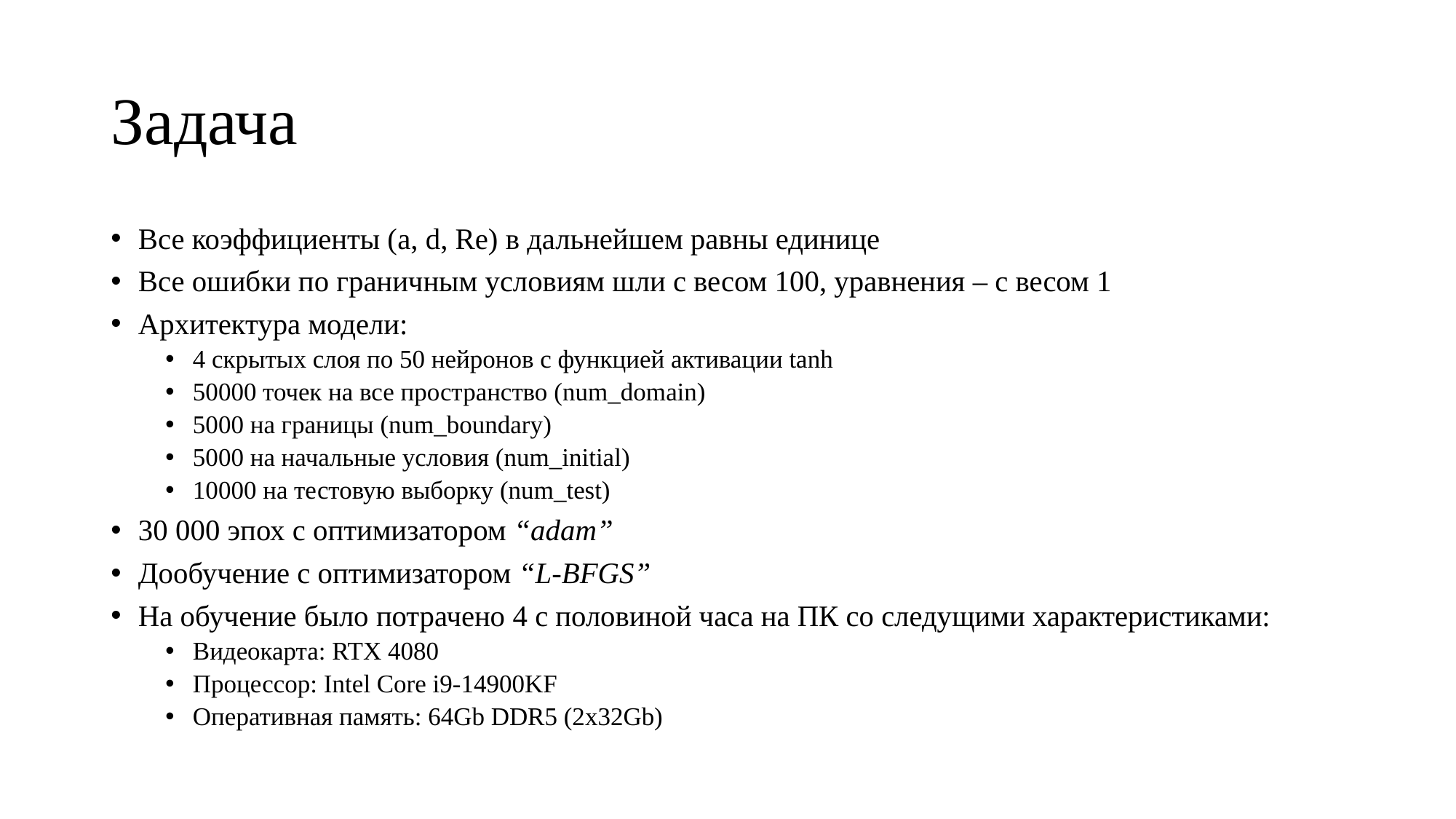

# Задача
Все коэффициенты (a, d, Re) в дальнейшем равны единице
Все ошибки по граничным условиям шли с весом 100, уравнения – с весом 1
Архитектура модели:
4 скрытых слоя по 50 нейронов с функцией активации tanh
50000 точек на все пространство (num_domain)
5000 на границы (num_boundary)
5000 на начальные условия (num_initial)
10000 на тестовую выборку (num_test)
30 000 эпох с оптимизатором “adam”
Дообучение с оптимизатором “L-BFGS”
На обучение было потрачено 4 с половиной часа на ПК со следущими характеристиками:
Видеокарта: RTX 4080
Процессор: Intel Core i9-14900KF
Оперативная память: 64Gb DDR5 (2x32Gb)